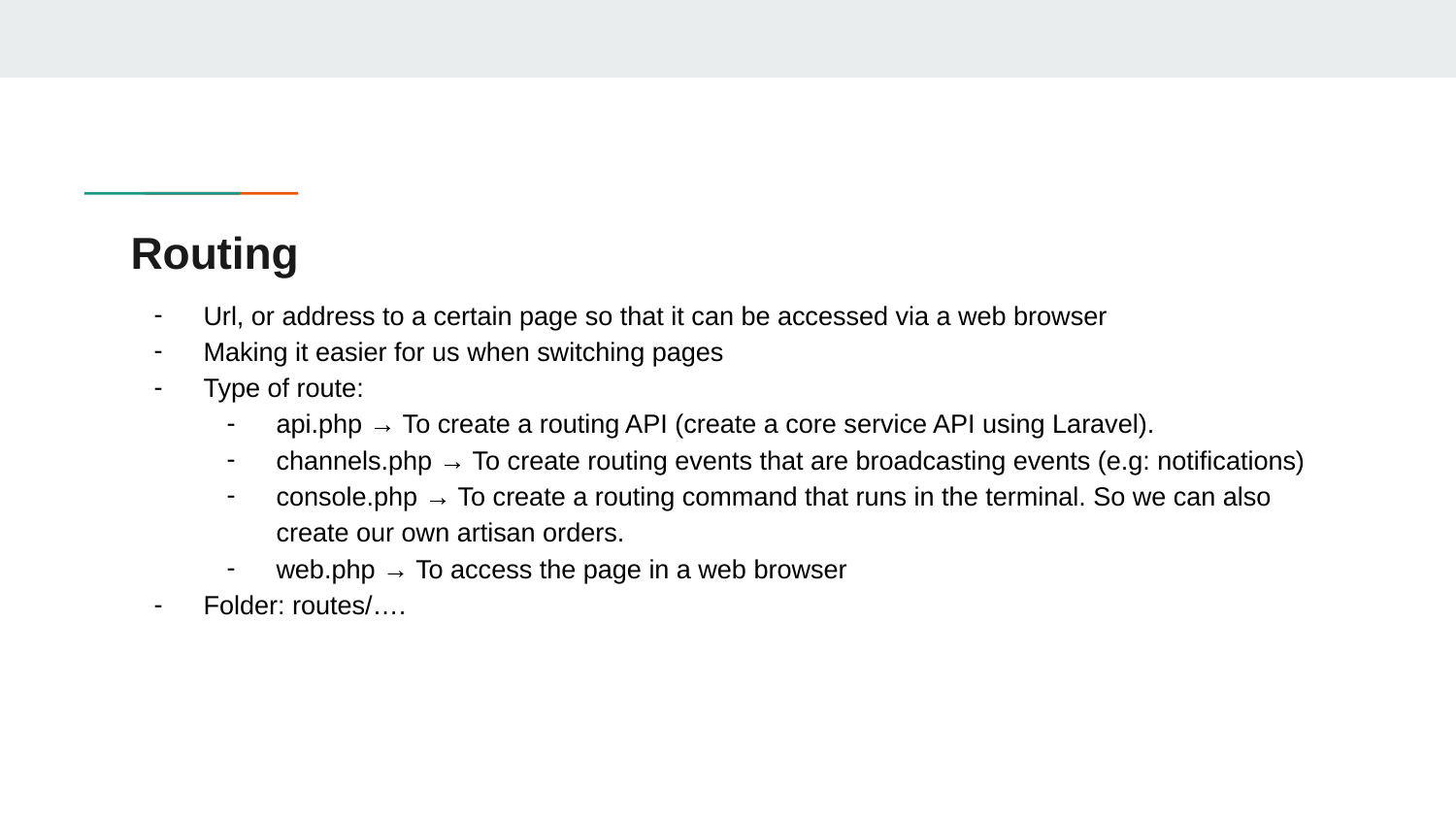

# Routing
Url, or address to a certain page so that it can be accessed via a web browser
Making it easier for us when switching pages
Type of route:
api.php → To create a routing API (create a core service API using Laravel).
channels.php → To create routing events that are broadcasting events (e.g: notifications)
console.php → To create a routing command that runs in the terminal. So we can also create our own artisan orders.
web.php → To access the page in a web browser
Folder: routes/….